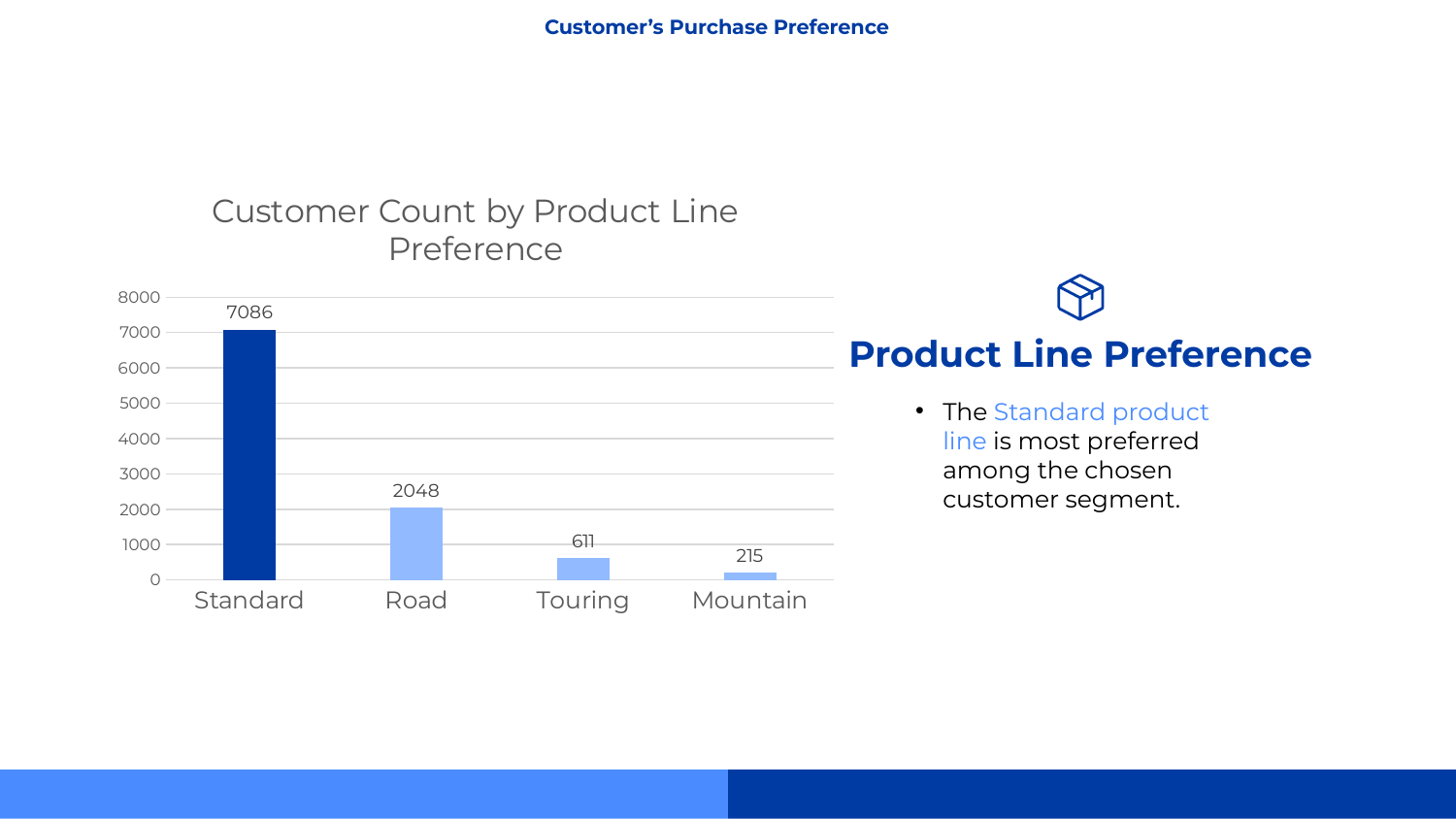

# Customer’s Purchase Preference

### Chart: Customer Count by Product Line Preference

| Category | Customer Count |
|---|---|
| Standard | 7086.0 |
| Road | 2048.0 |
| Touring | 611.0 |
| Mountain | 215.0 |
Product Line Preference
The Standard product line is most preferred among the chosen customer segment.